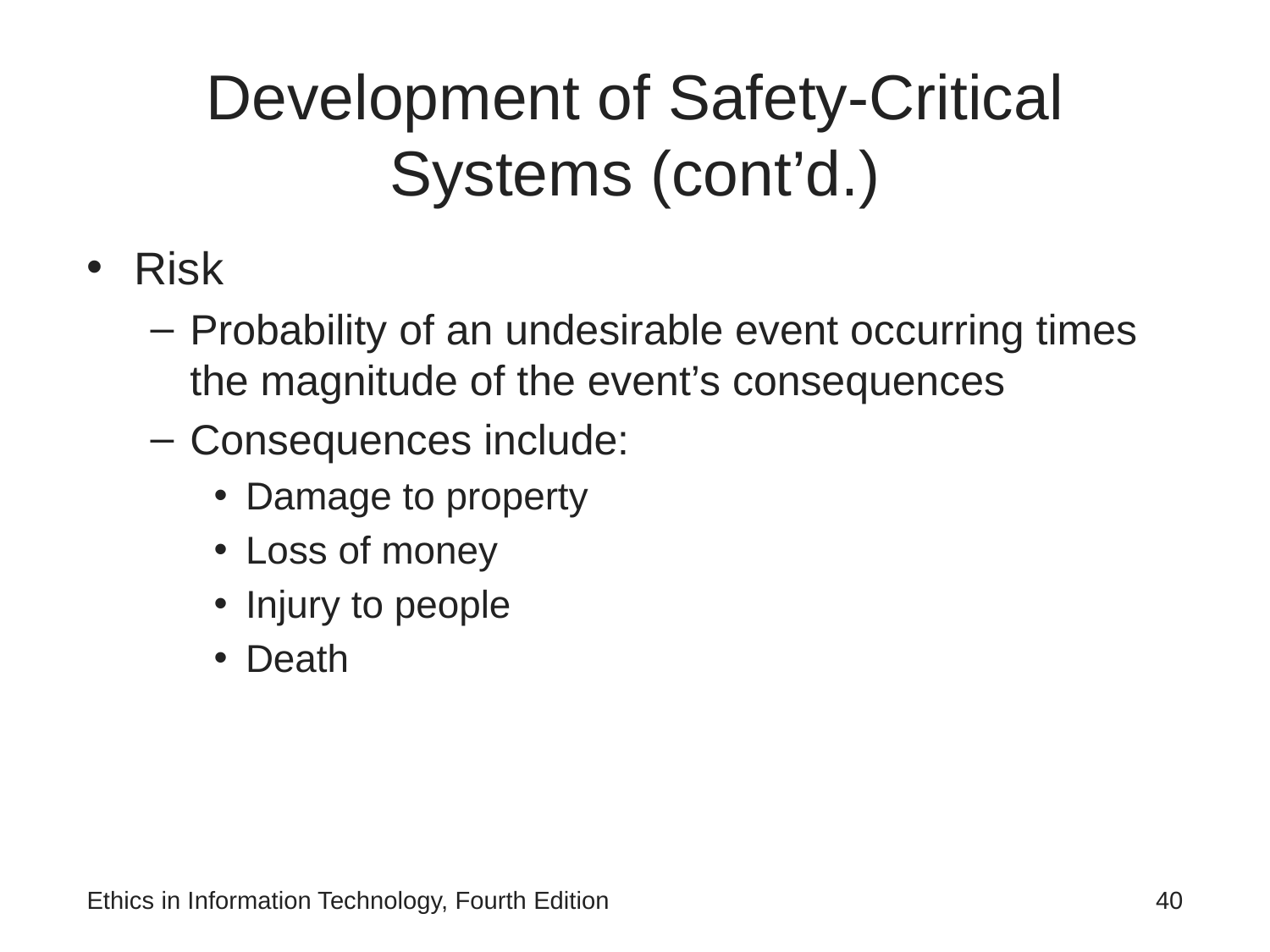

# Development of Safety-Critical Systems (cont’d.)
Risk
Probability of an undesirable event occurring times the magnitude of the event’s consequences
Consequences include:
Damage to property
Loss of money
Injury to people
Death

Ethics in Information Technology, Fourth Edition
40